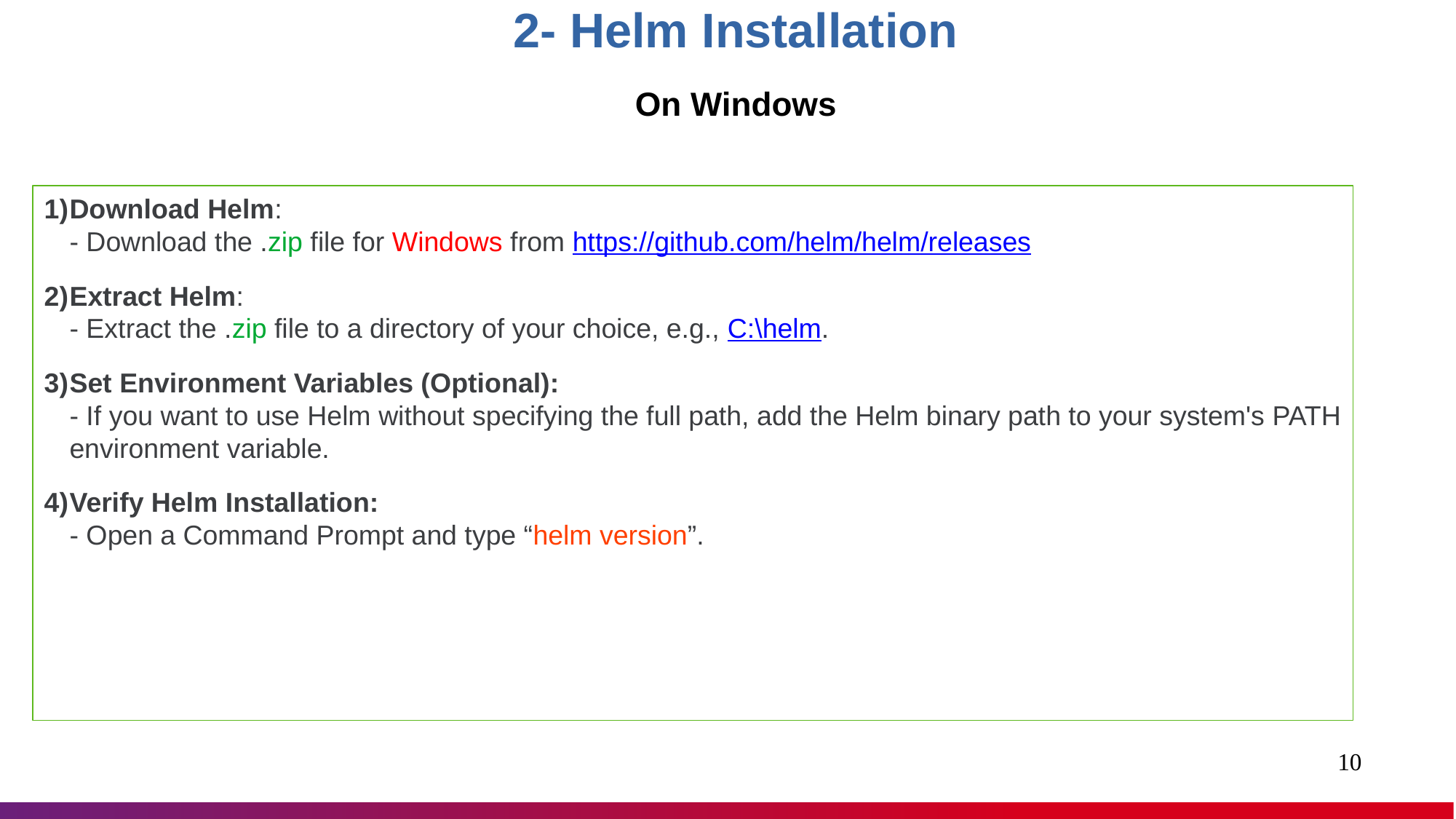

2- Helm Installation
On Windows
Download Helm:
- Download the .zip file for Windows from https://github.com/helm/helm/releases
Extract Helm:
- Extract the .zip file to a directory of your choice, e.g., C:\helm.
Set Environment Variables (Optional):
- If you want to use Helm without specifying the full path, add the Helm binary path to your system's PATH environment variable.
Verify Helm Installation:
- Open a Command Prompt and type “helm version”.
10